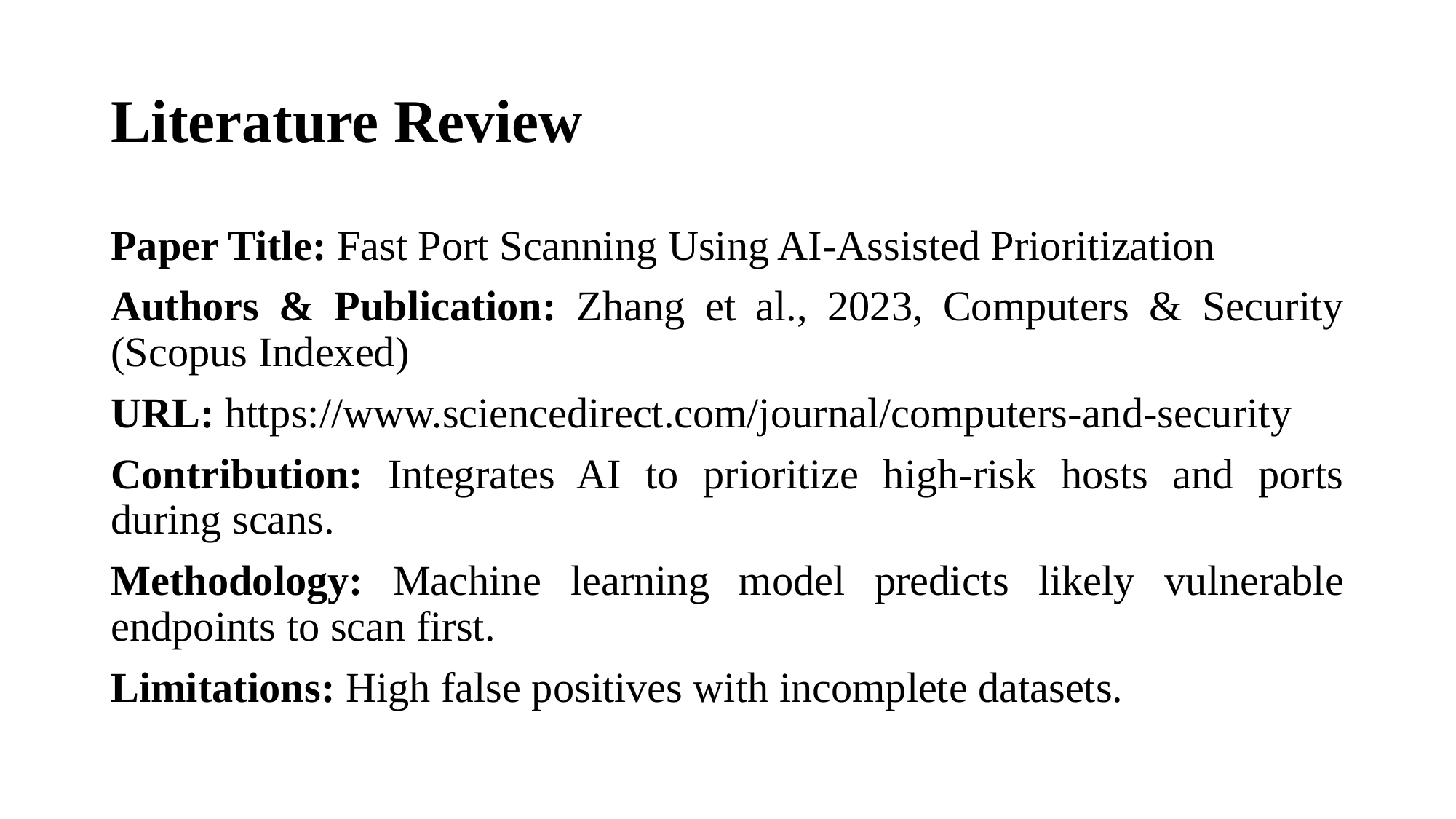

# Literature Review
Paper Title: Fast Port Scanning Using AI-Assisted Prioritization
Authors & Publication: Zhang et al., 2023, Computers & Security (Scopus Indexed)
URL: https://www.sciencedirect.com/journal/computers-and-security
Contribution: Integrates AI to prioritize high-risk hosts and ports during scans.
Methodology: Machine learning model predicts likely vulnerable endpoints to scan first.
Limitations: High false positives with incomplete datasets.